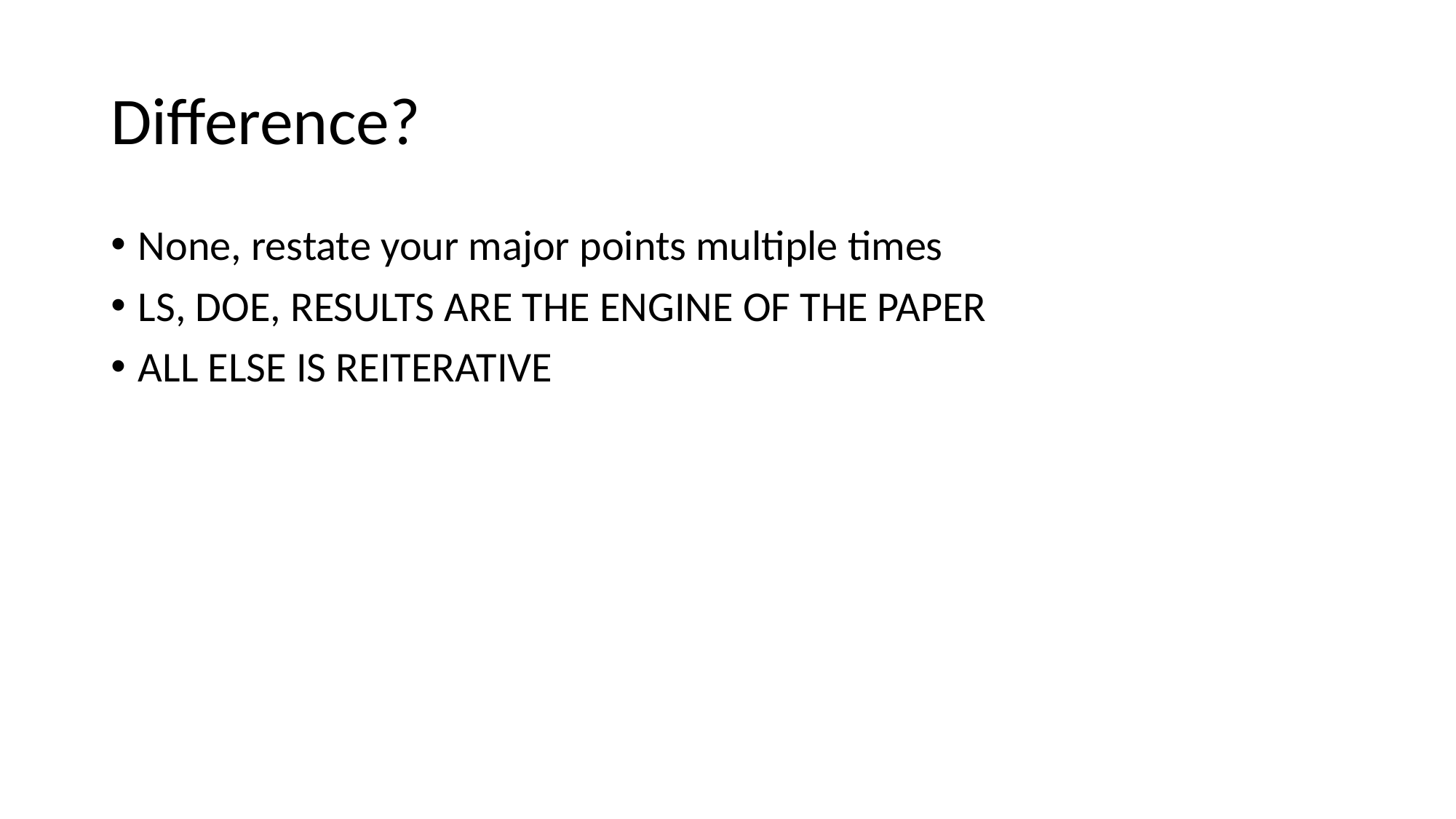

# Difference?
None, restate your major points multiple times
LS, DOE, RESULTS ARE THE ENGINE OF THE PAPER
ALL ELSE IS REITERATIVE